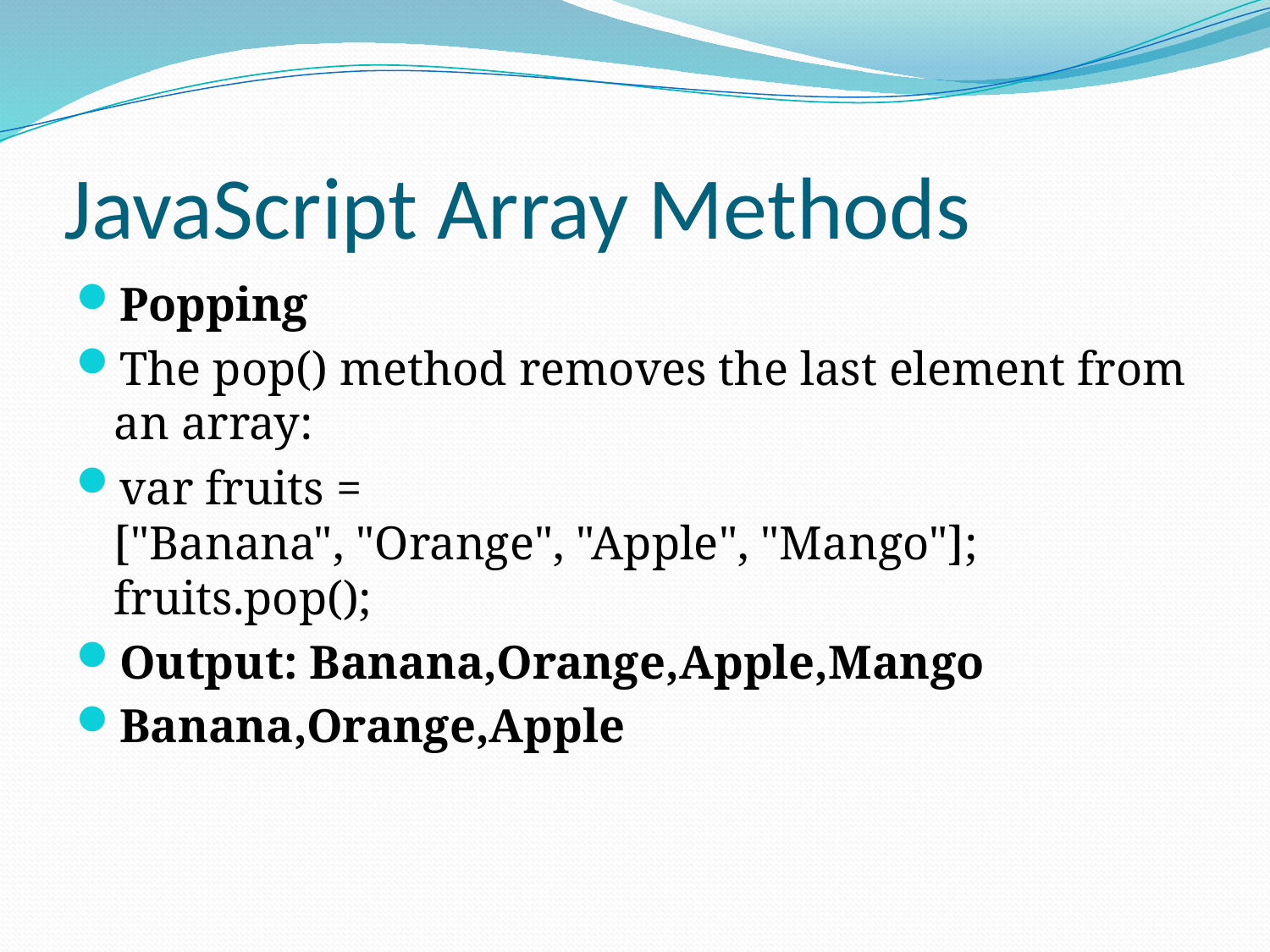

# JavaScript Array Methods
Popping
The pop() method removes the last element from an array:
var fruits = ["Banana", "Orange", "Apple", "Mango"];
fruits.pop();
Output: Banana,Orange,Apple,Mango
Banana,Orange,Apple